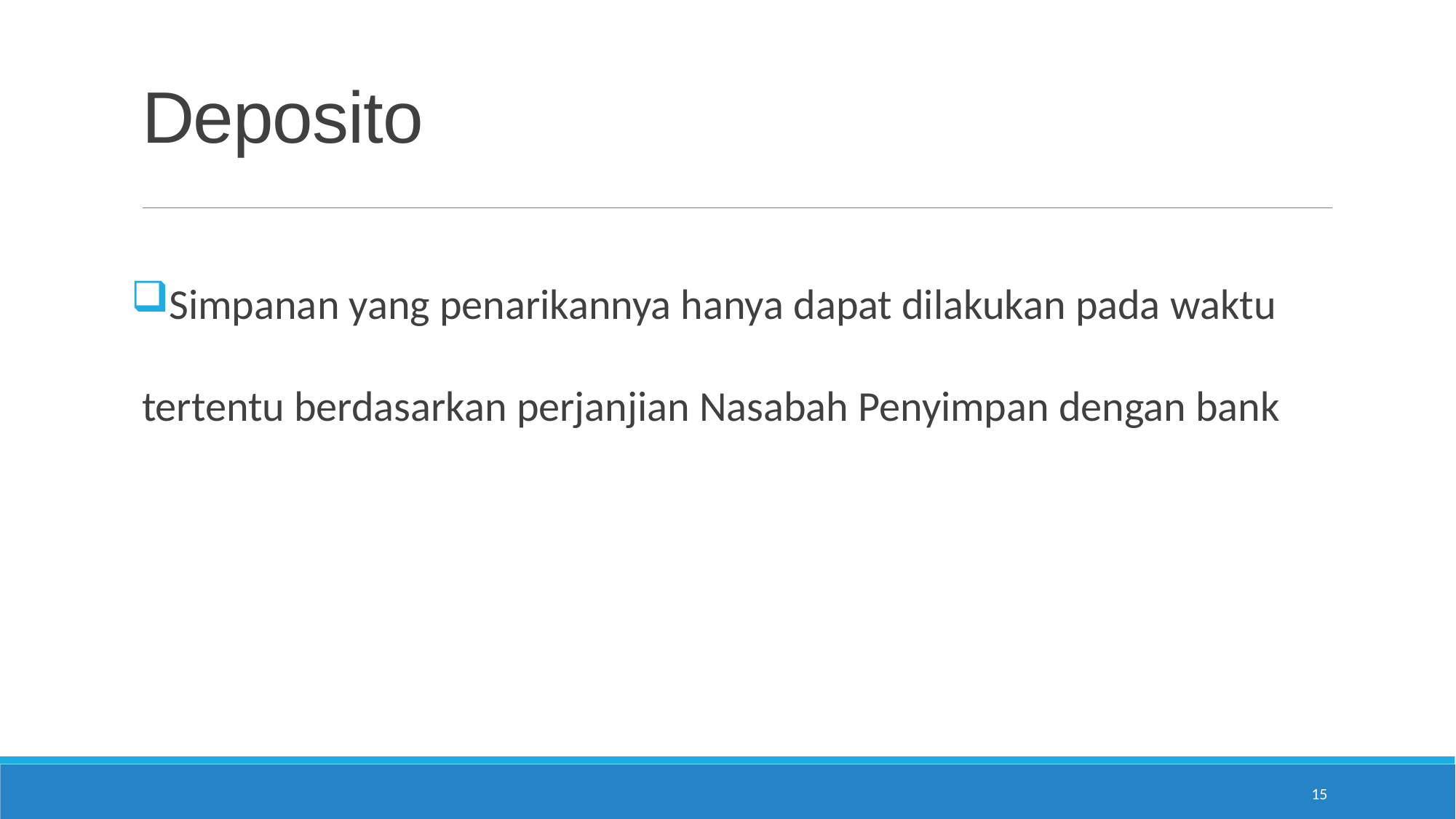

# Deposito
Simpanan yang penarikannya hanya dapat dilakukan pada waktu tertentu berdasarkan perjanjian Nasabah Penyimpan dengan bank
15